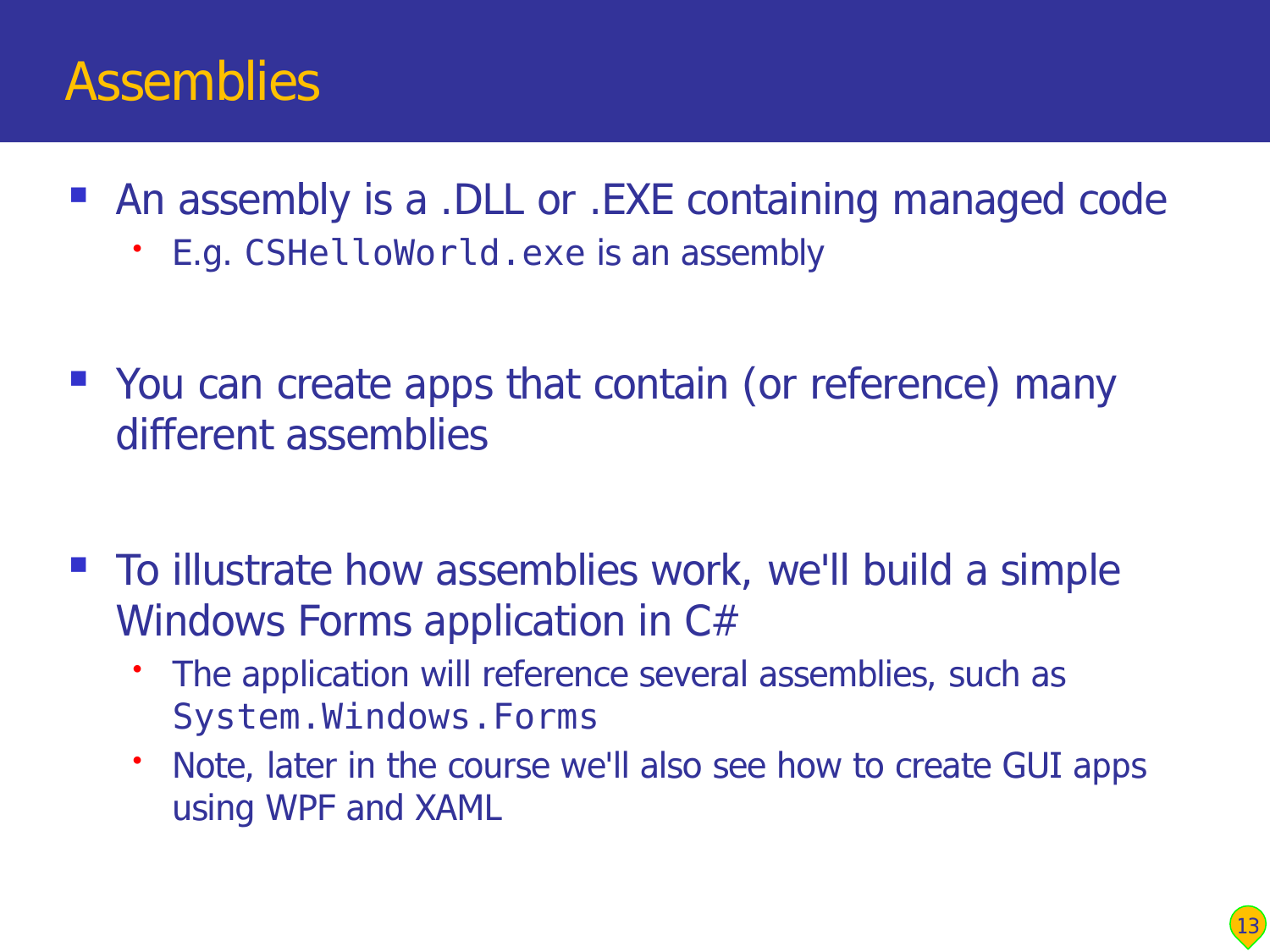

# Assemblies
An assembly is a .DLL or .EXE containing managed code
E.g. CSHelloWorld.exe is an assembly

You can create apps that contain (or reference) many different assemblies

To illustrate how assemblies work, we'll build a simple Windows Forms application in C#
The application will reference several assemblies, such as System.Windows.Forms
Note, later in the course we'll also see how to create GUI apps using WPF and XAML

13